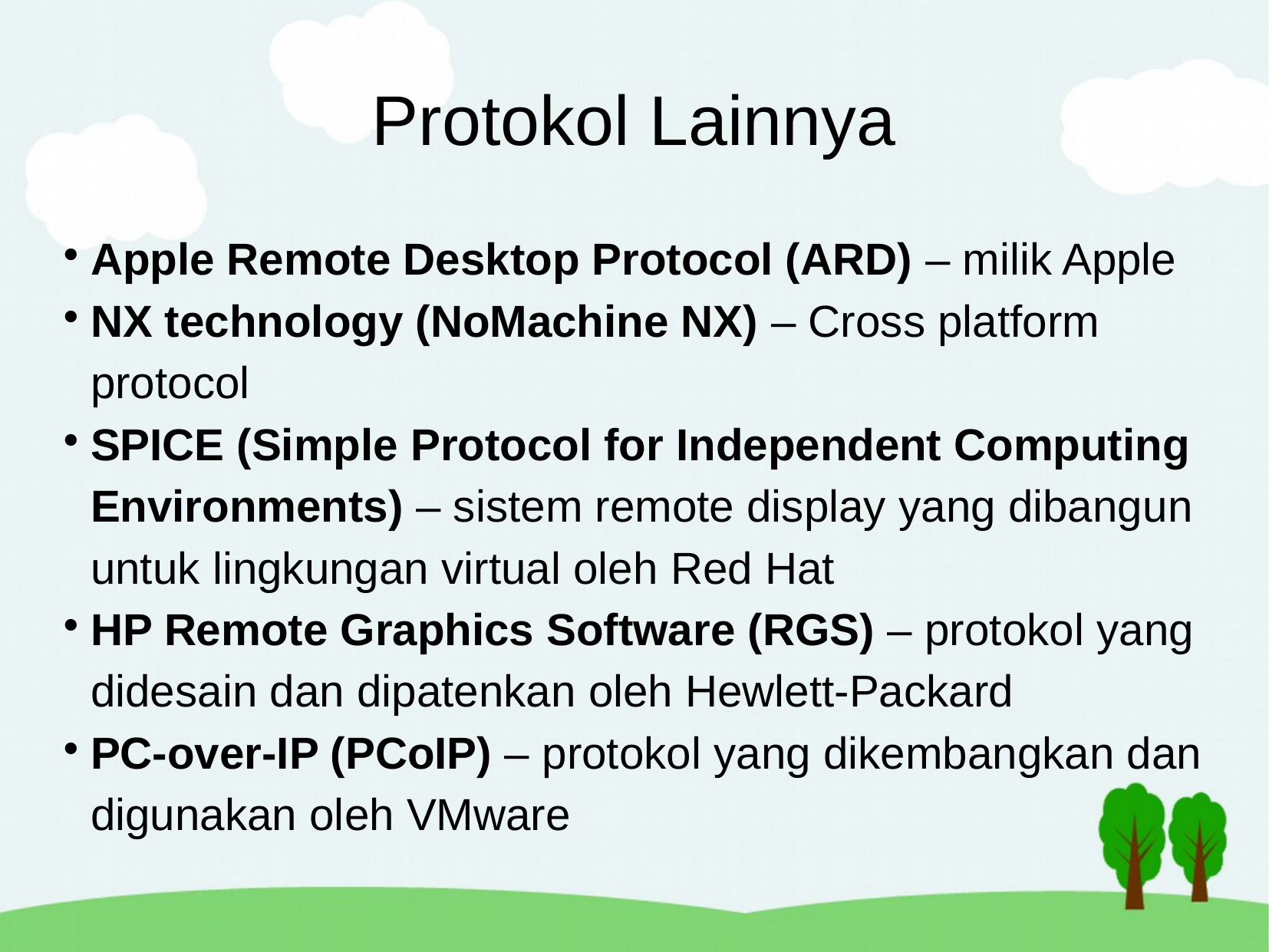

Protokol Lainnya
Apple Remote Desktop Protocol (ARD) – milik Apple
NX technology (NoMachine NX) – Cross platform protocol
SPICE (Simple Protocol for Independent Computing Environments) – sistem remote display yang dibangun untuk lingkungan virtual oleh Red Hat
HP Remote Graphics Software (RGS) – protokol yang didesain dan dipatenkan oleh Hewlett-Packard
PC-over-IP (PCoIP) – protokol yang dikembangkan dan digunakan oleh VMware